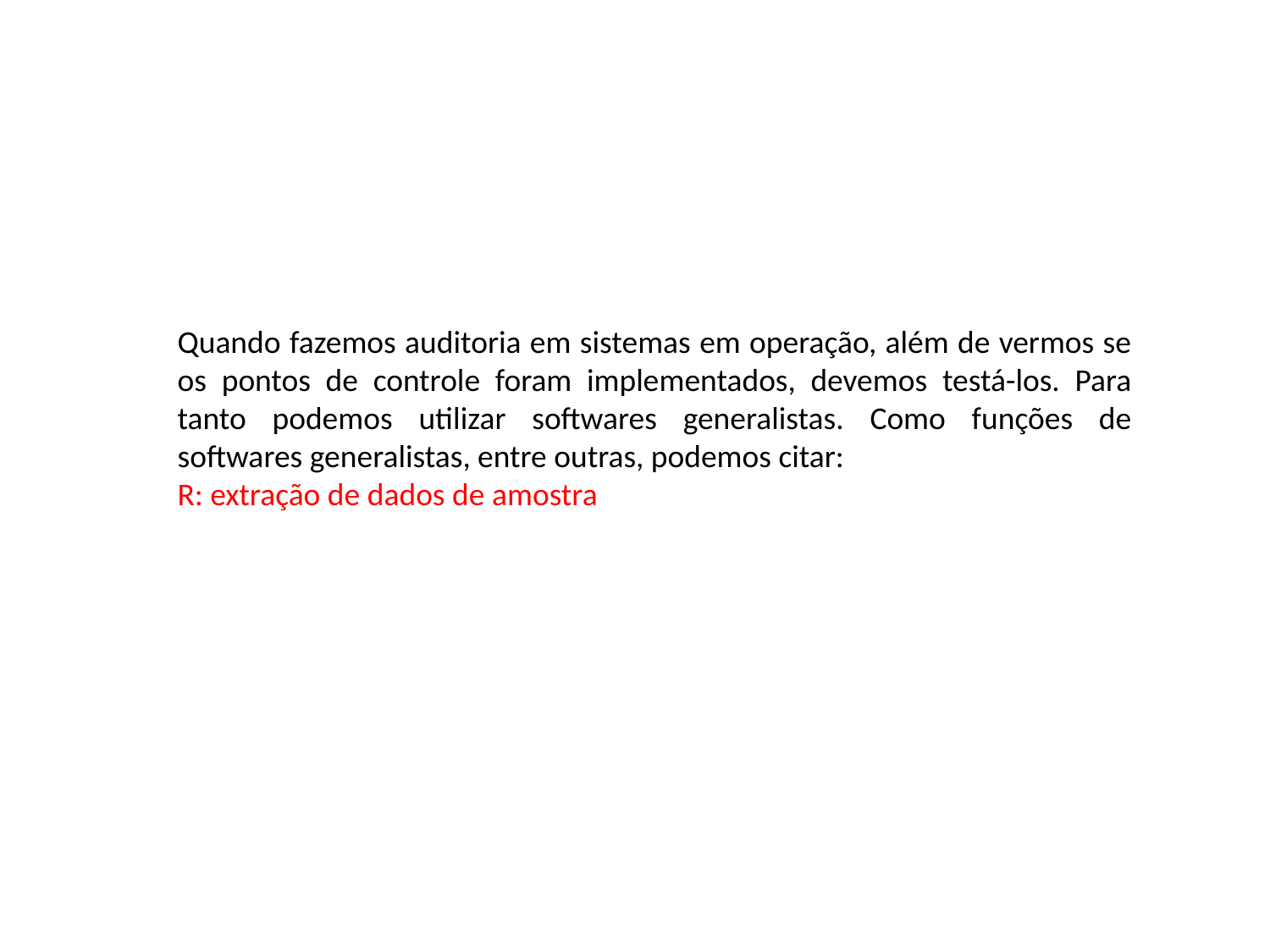

Quando fazemos auditoria em sistemas em operação, além de vermos se os pontos de controle foram implementados, devemos testá-los. Para tanto podemos utilizar softwares generalistas. Como funções de softwares generalistas, entre outras, podemos citar:
R: extração de dados de amostra